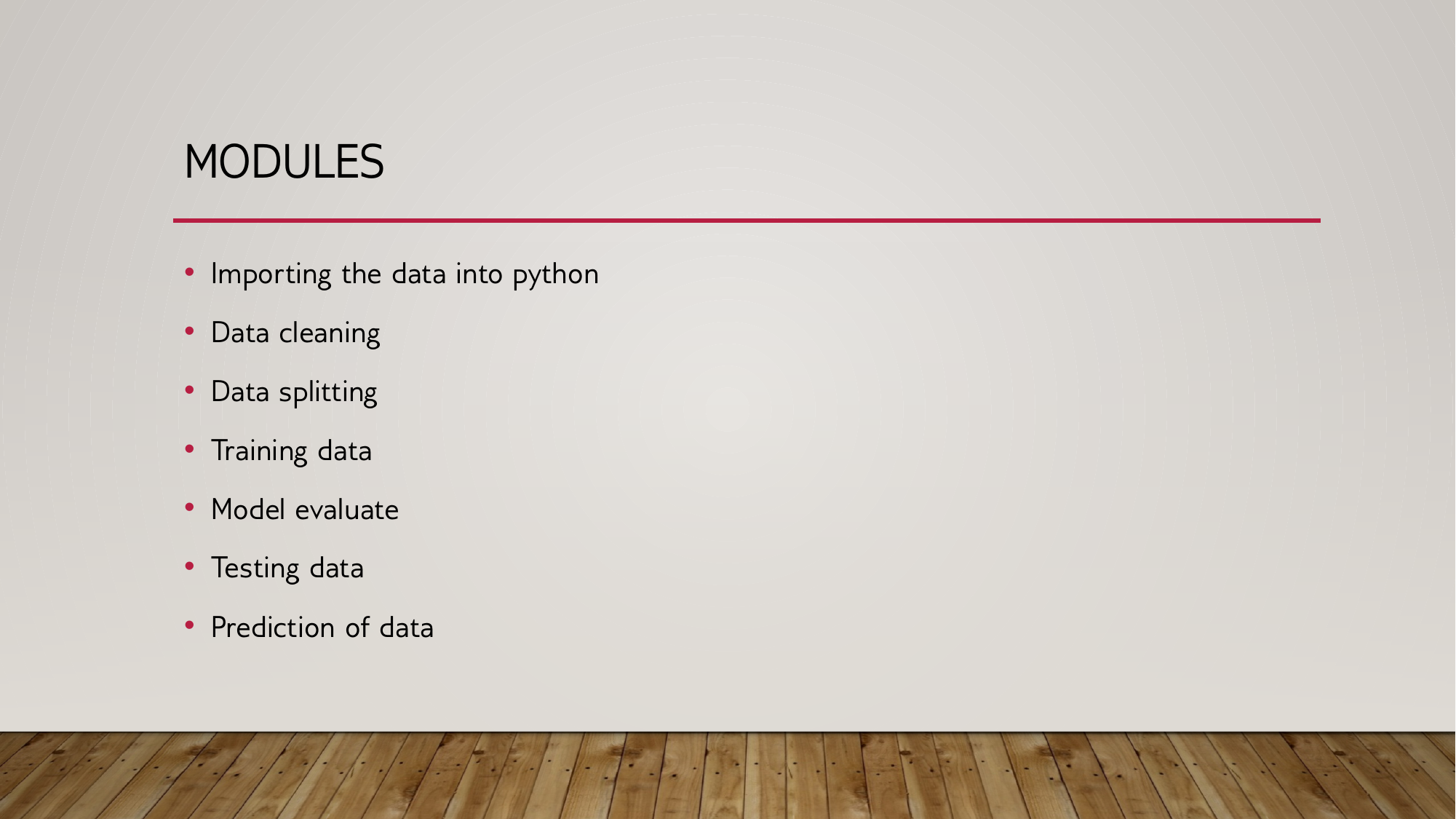

# Modules
Importing the data into python
Data cleaning
Data splitting
Training data
Model evaluate
Testing data
Prediction of data